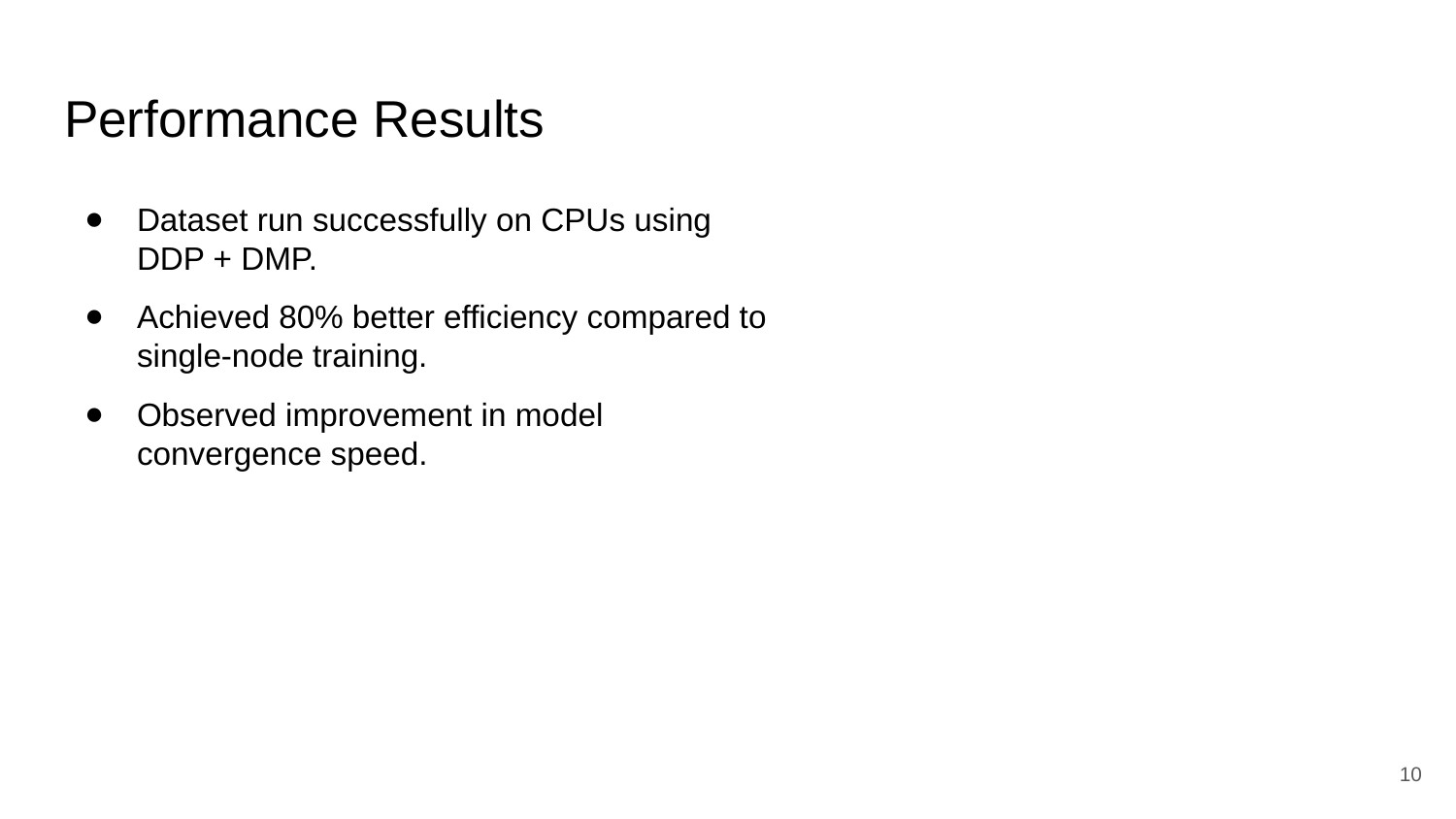

# Performance Results
Dataset run successfully on CPUs using DDP + DMP.
Achieved 80% better efficiency compared to single-node training.
Observed improvement in model convergence speed.
10